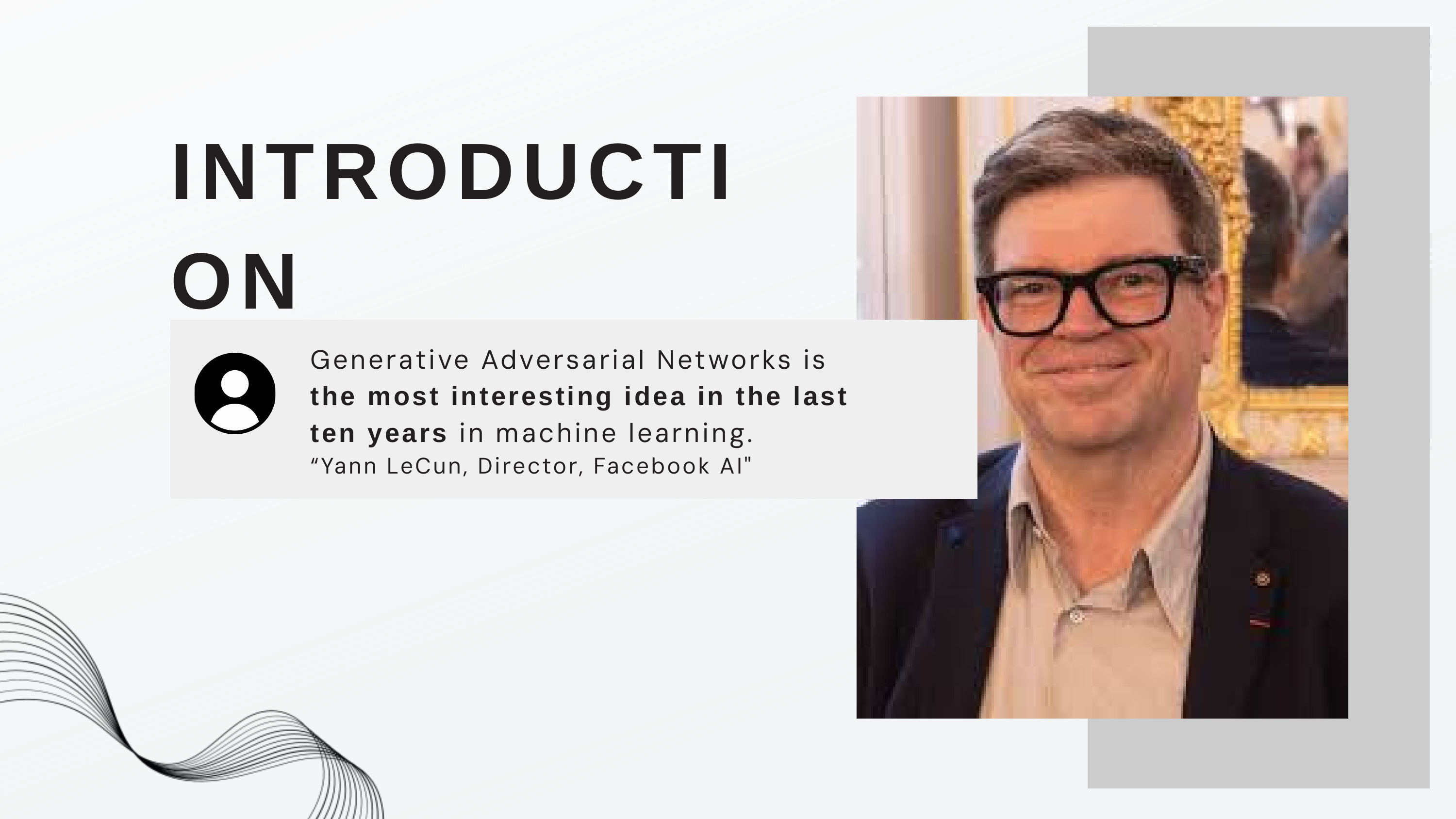

INTRODUCTION

Generative Adversarial Networks is the most interesting idea in the last ten years in machine learning.
“Yann LeCun, Director, Facebook AI"